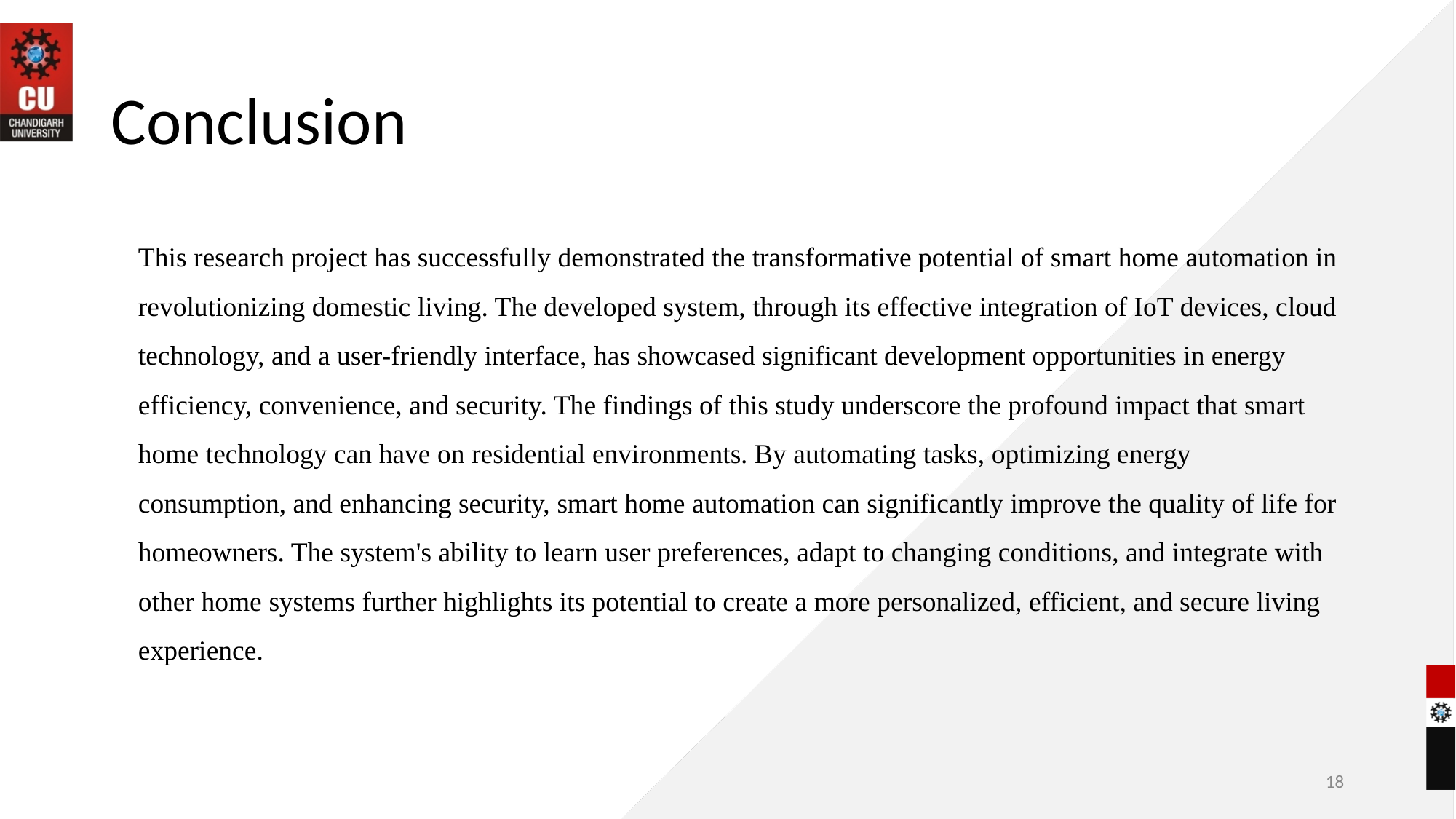

# Conclusion
This research project has successfully demonstrated the transformative potential of smart home automation in revolutionizing domestic living. The developed system, through its effective integration of IoT devices, cloud technology, and a user-friendly interface, has showcased significant development opportunities in energy efficiency, convenience, and security. The findings of this study underscore the profound impact that smart home technology can have on residential environments. By automating tasks, optimizing energy consumption, and enhancing security, smart home automation can significantly improve the quality of life for homeowners. The system's ability to learn user preferences, adapt to changing conditions, and integrate with other home systems further highlights its potential to create a more personalized, efficient, and secure living experience.
18